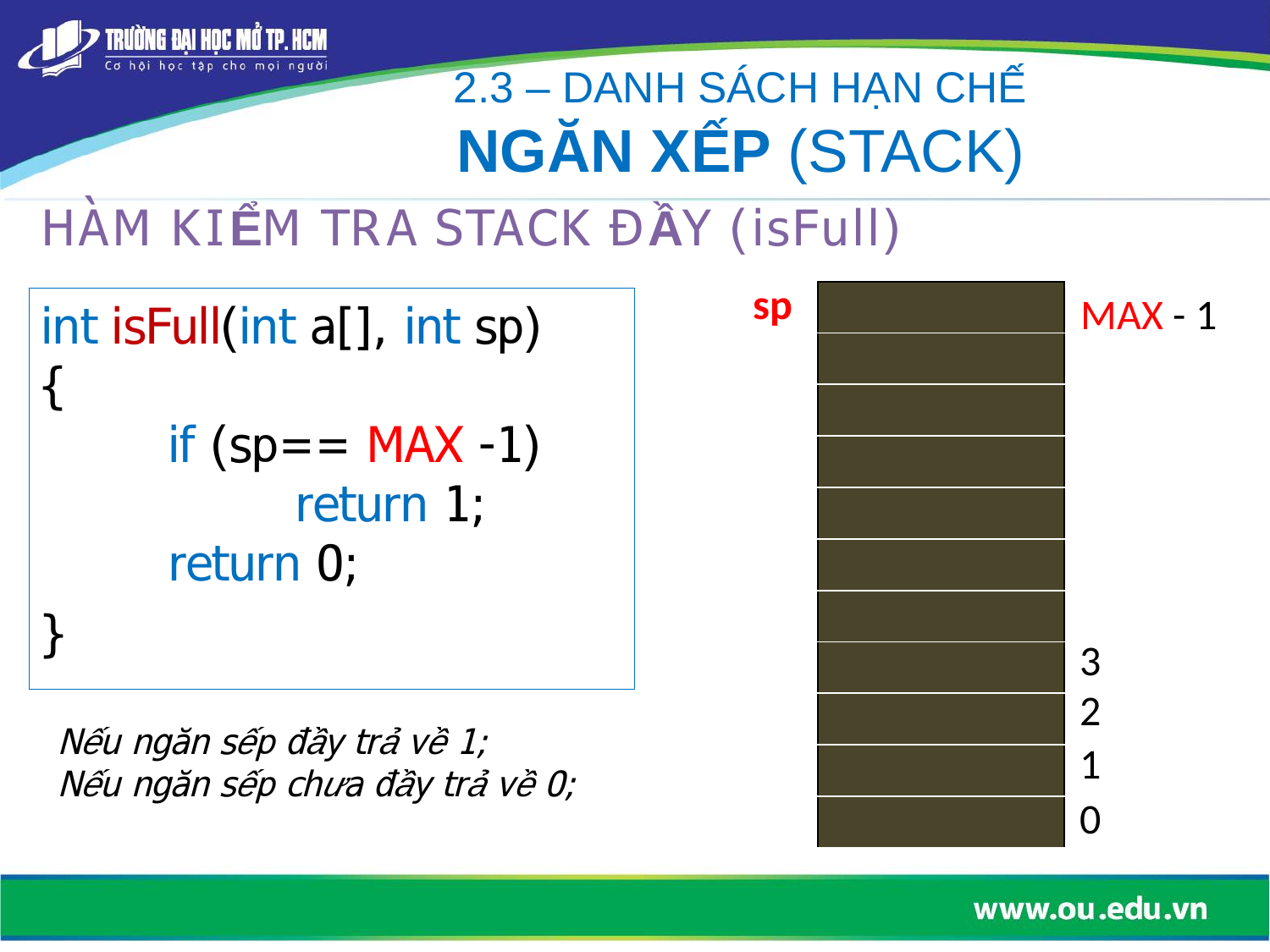

2.3 – DANH SÁCH HẠN CHẾ
NGĂN XẾP (STACK)
HÀM KIỂM TRA STACK ĐẦY (isFull)
sp
|  |
| --- |
|  |
|  |
|  |
|  |
|  |
|  |
|  |
|  |
|  |
|  |
int isFull(int a[], int sp)
{
	if (sp== MAX -1)
		return 1;
	return 0;
}
MAX - 1
3
2
Nếu ngăn sếp đầy trả về 1;
Nếu ngăn sếp chưa đầy trả về 0;
1
0